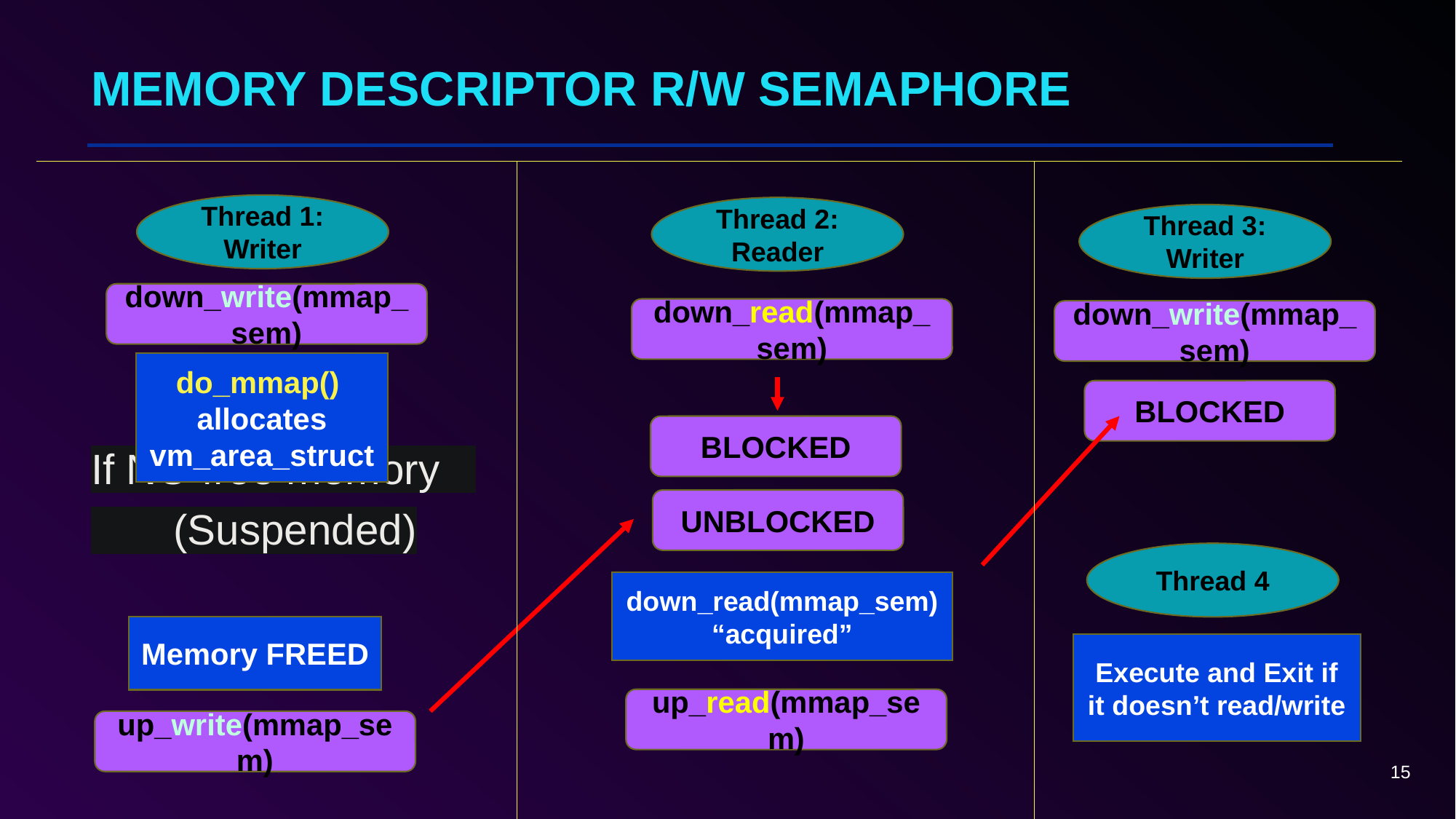

# Memory descriptor r/w semaphore

If NO free memory
       (Suspended)

Thread 1: Writer
Thread 2: Reader
Thread 3:
Writer
down_write(mmap_sem)
down_read(mmap_sem)
down_write(mmap_sem)
do_mmap()
allocates vm_area_struct
BLOCKED
BLOCKED
UNBLOCKED
Thread 4
down_read(mmap_sem)
“acquired”
Memory FREED
Execute and Exit if it doesn’t read/write
up_read(mmap_sem)
up_write(mmap_sem)
15